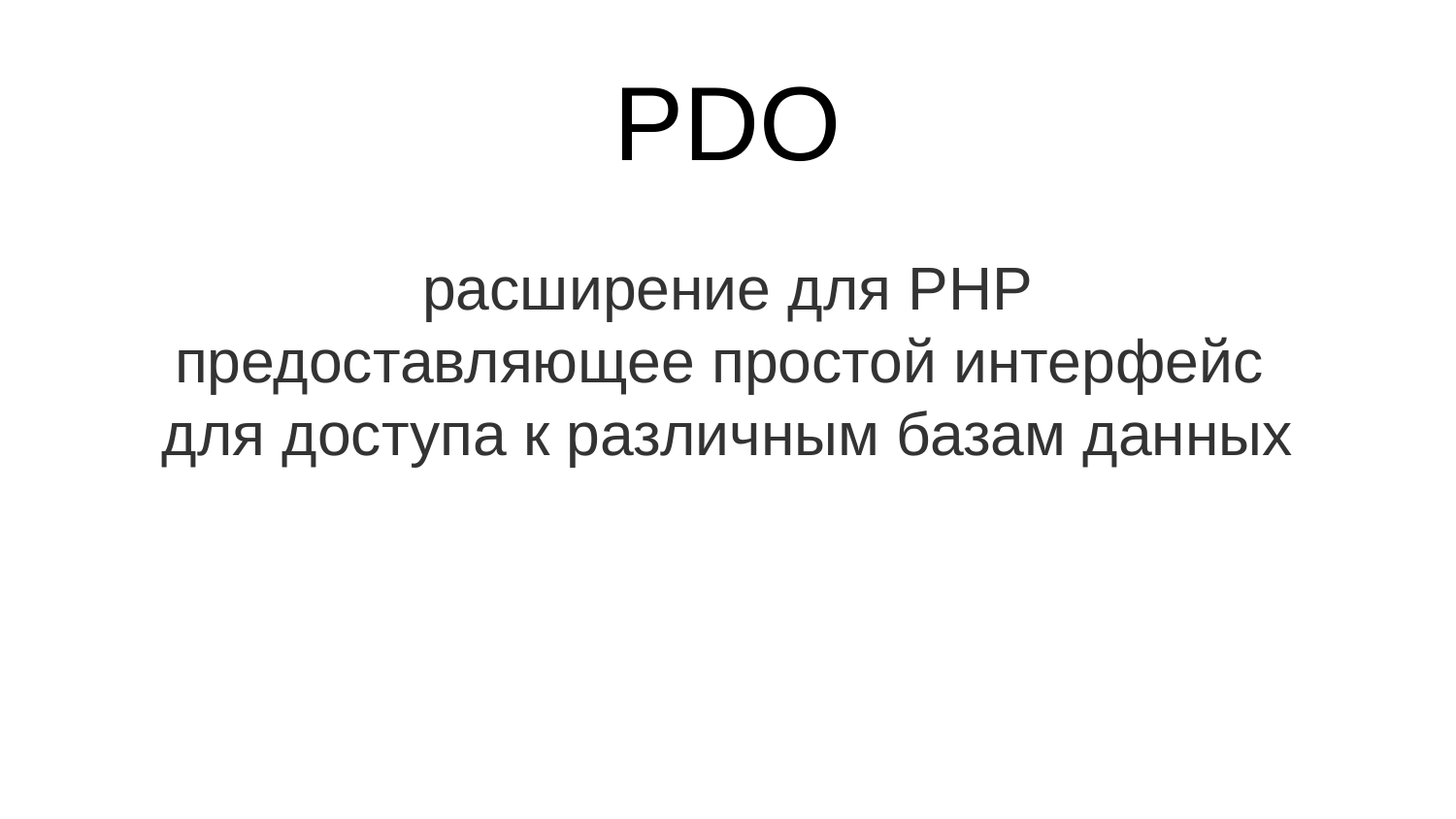

# PDO
расширение для PHP
предоставляющее простой интерфейс
для доступа к различным базам данных